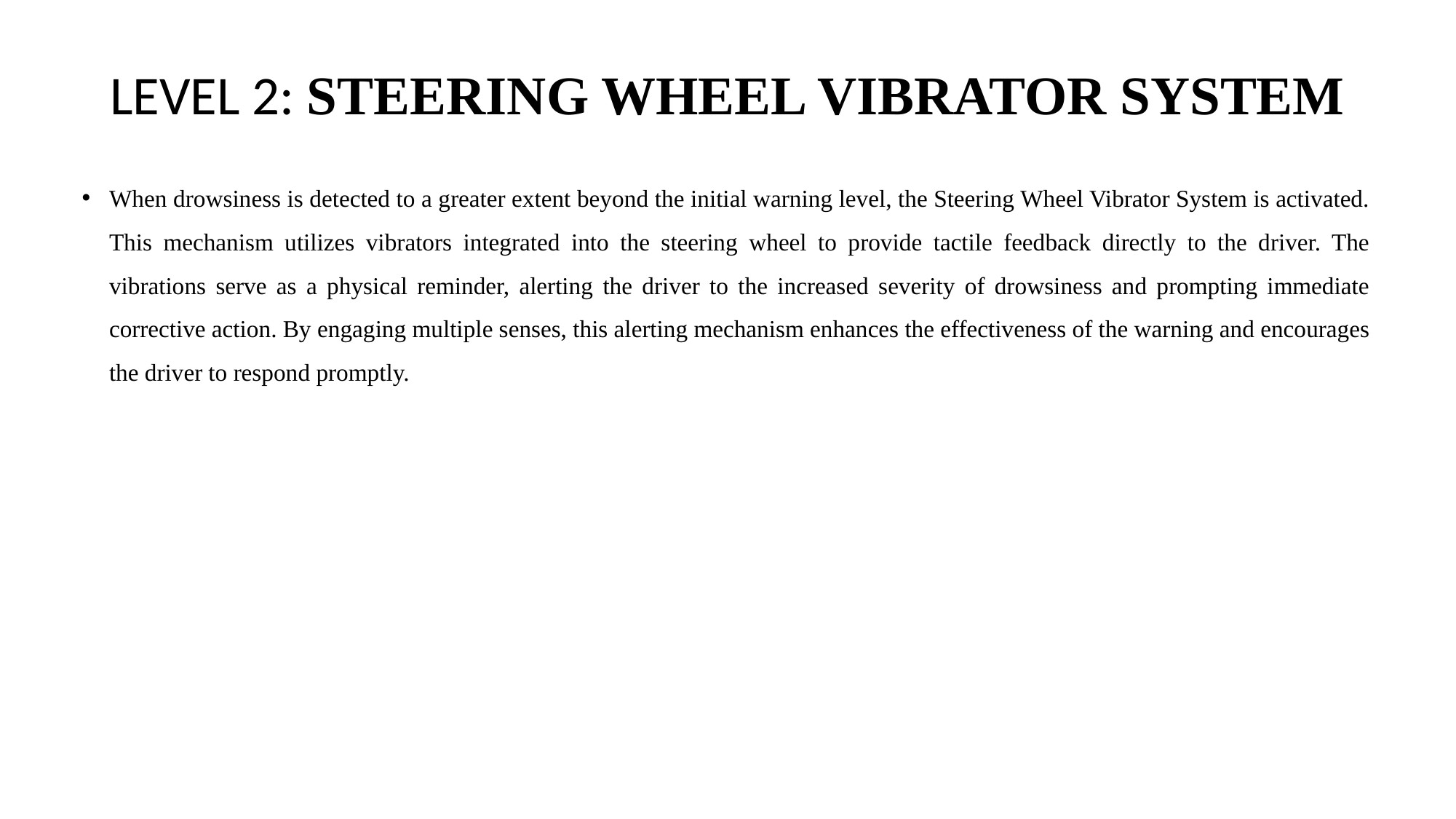

# LEVEL 2: Steering Wheel Vibrator System
When drowsiness is detected to a greater extent beyond the initial warning level, the Steering Wheel Vibrator System is activated. This mechanism utilizes vibrators integrated into the steering wheel to provide tactile feedback directly to the driver. The vibrations serve as a physical reminder, alerting the driver to the increased severity of drowsiness and prompting immediate corrective action. By engaging multiple senses, this alerting mechanism enhances the effectiveness of the warning and encourages the driver to respond promptly.